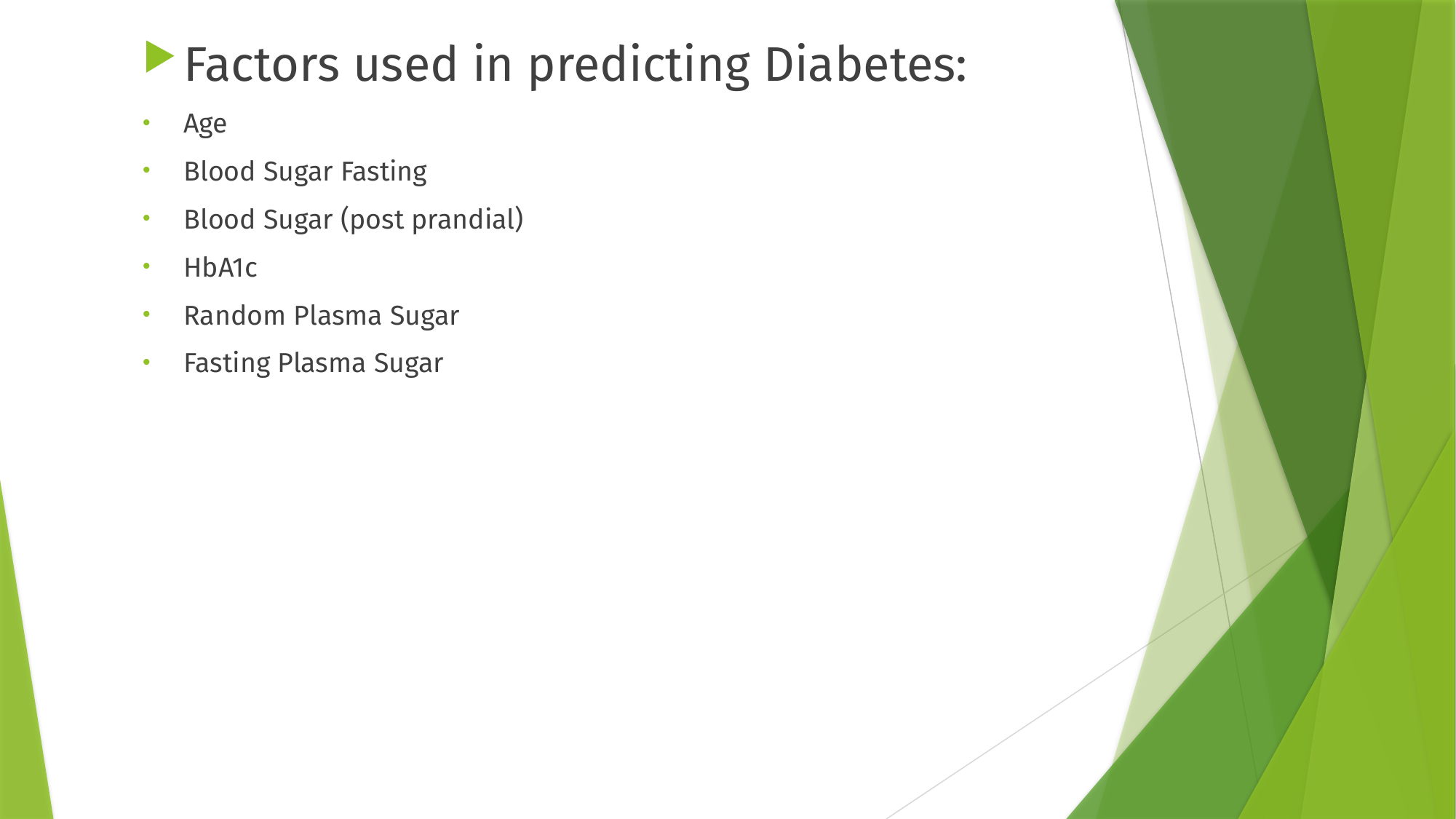

#
Factors used in predicting Diabetes:
Age
Blood Sugar Fasting
Blood Sugar (post prandial)
HbA1c
Random Plasma Sugar
Fasting Plasma Sugar